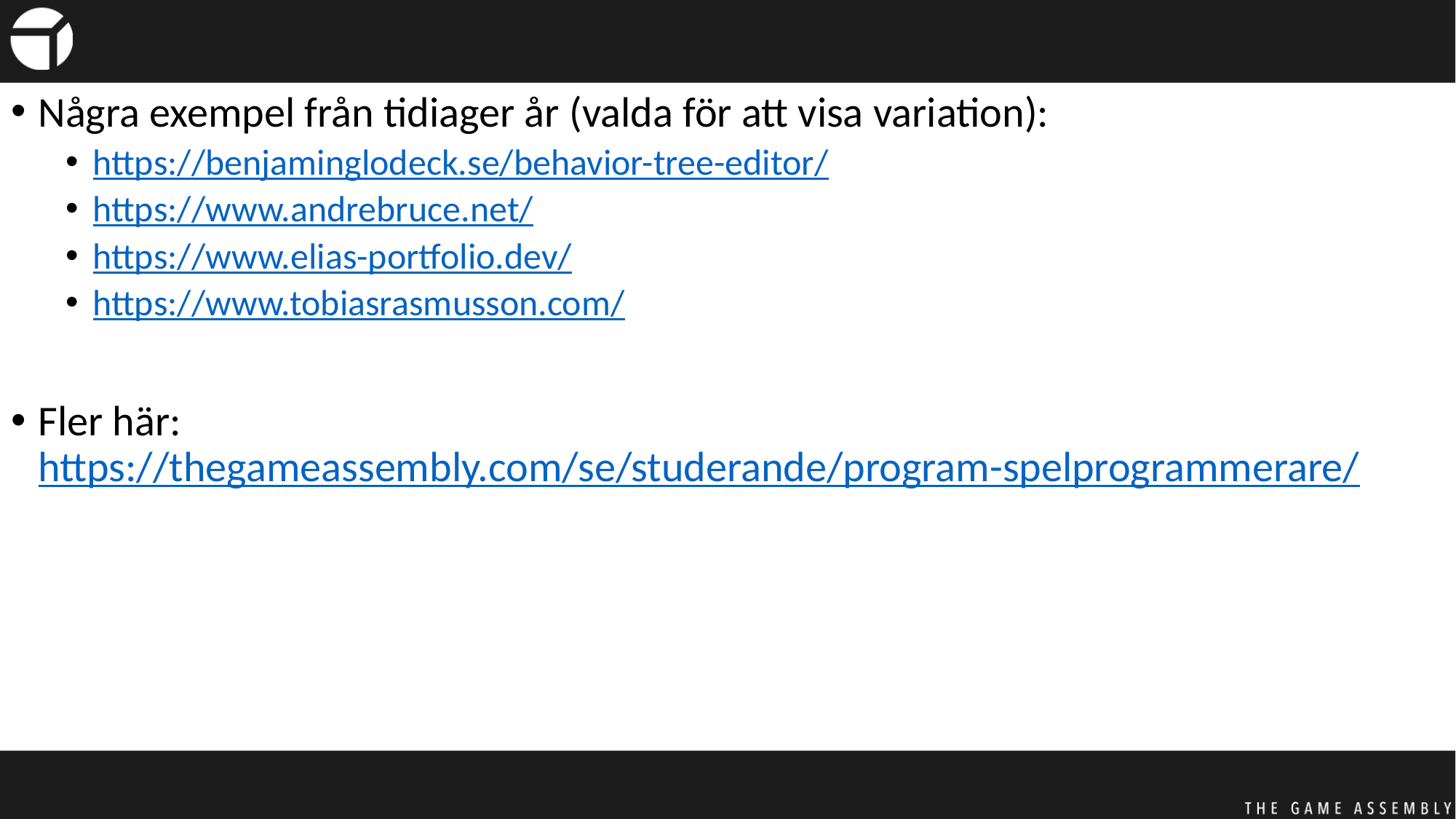

#
Några exempel från tidiager år (valda för att visa variation):
https://benjaminglodeck.se/behavior-tree-editor/
https://www.andrebruce.net/
https://www.elias-portfolio.dev/
https://www.tobiasrasmusson.com/

Fler här: https://thegameassembly.com/se/studerande/program-spelprogrammerare/